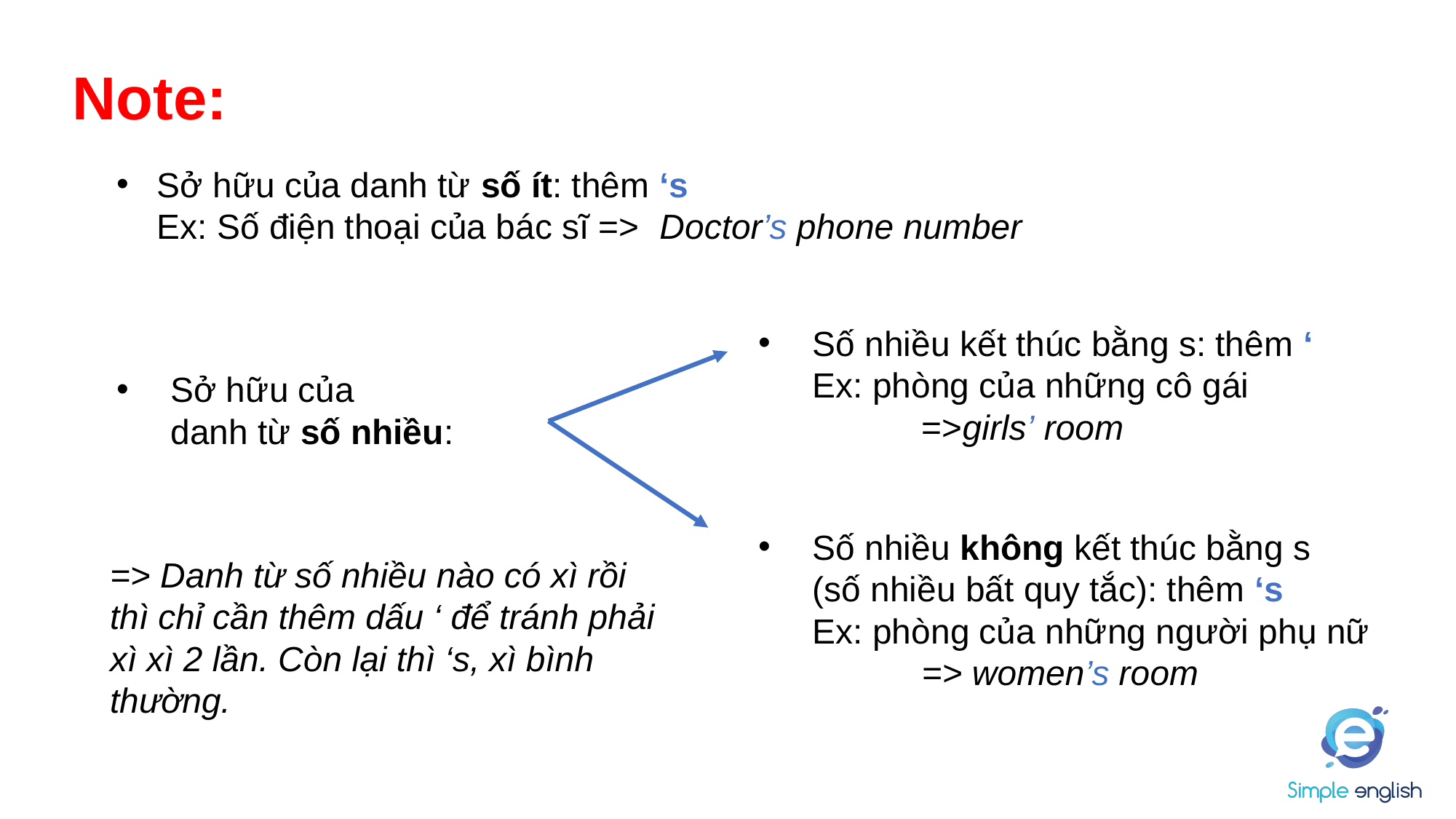

# Note:
Sở hữu của danh từ số ít: thêm ‘s
Ex: Số điện thoại của bác sĩ =>  Doctor’s phone number
Số nhiều kết thúc bằng s: thêm ‘
Ex: phòng của những cô gái
	=>girls’ room
Sở hữu của
danh từ số nhiều:
Số nhiều không kết thúc bằng s
(số nhiều bất quy tắc): thêm ‘s
Ex: phòng của những người phụ nữ
	=> women’s room
=> Danh từ số nhiều nào có xì rồi thì chỉ cần thêm dấu ‘ để tránh phải xì xì 2 lần. Còn lại thì ‘s, xì bình thường.